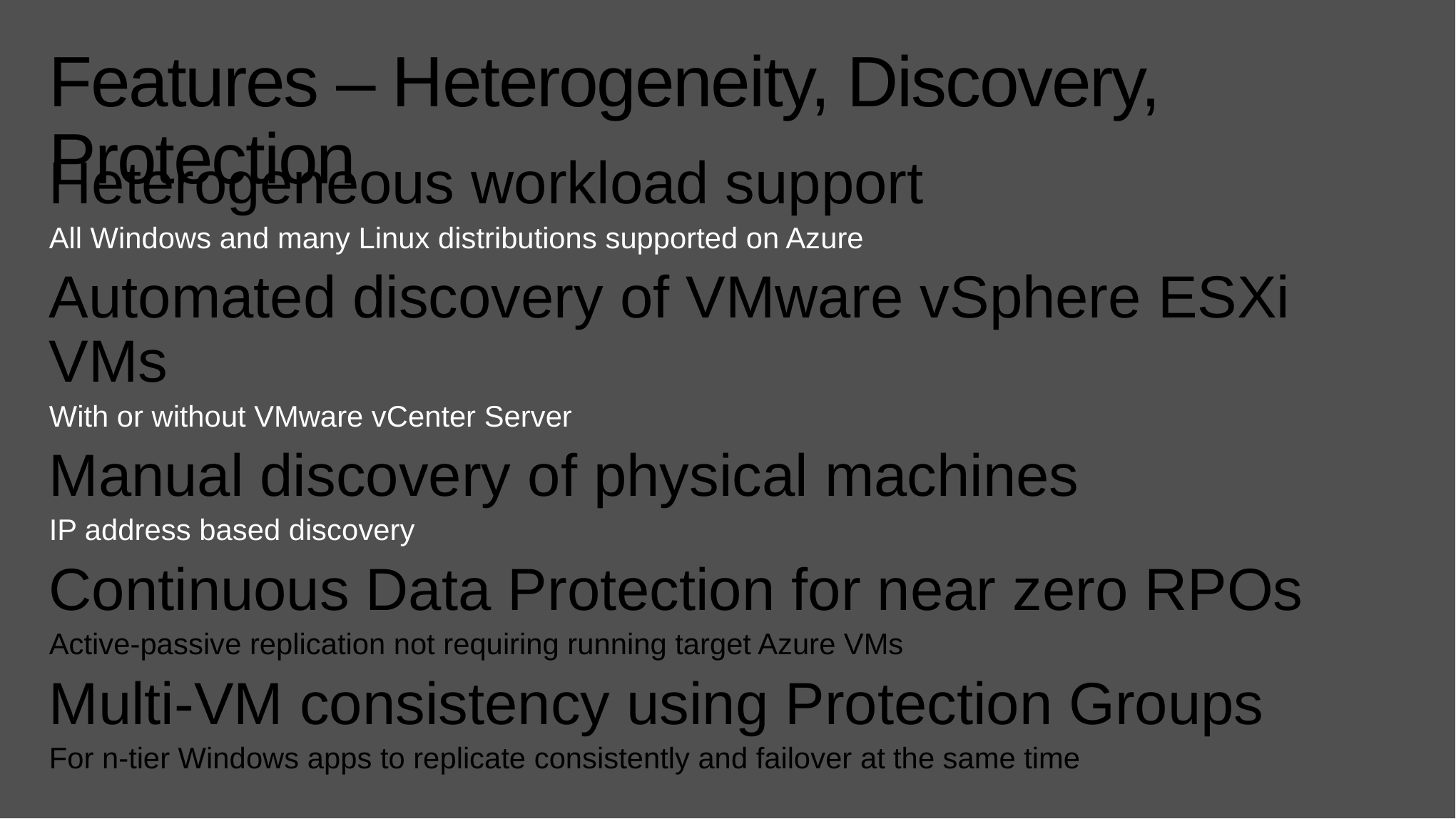

# Features – Heterogeneity, Discovery, Protection
Heterogeneous workload support
All Windows and many Linux distributions supported on Azure
Automated discovery of VMware vSphere ESXi VMs
With or without VMware vCenter Server
Manual discovery of physical machines
IP address based discovery
Continuous Data Protection for near zero RPOs
Active-passive replication not requiring running target Azure VMs
Multi-VM consistency using Protection Groups
For n-tier Windows apps to replicate consistently and failover at the same time